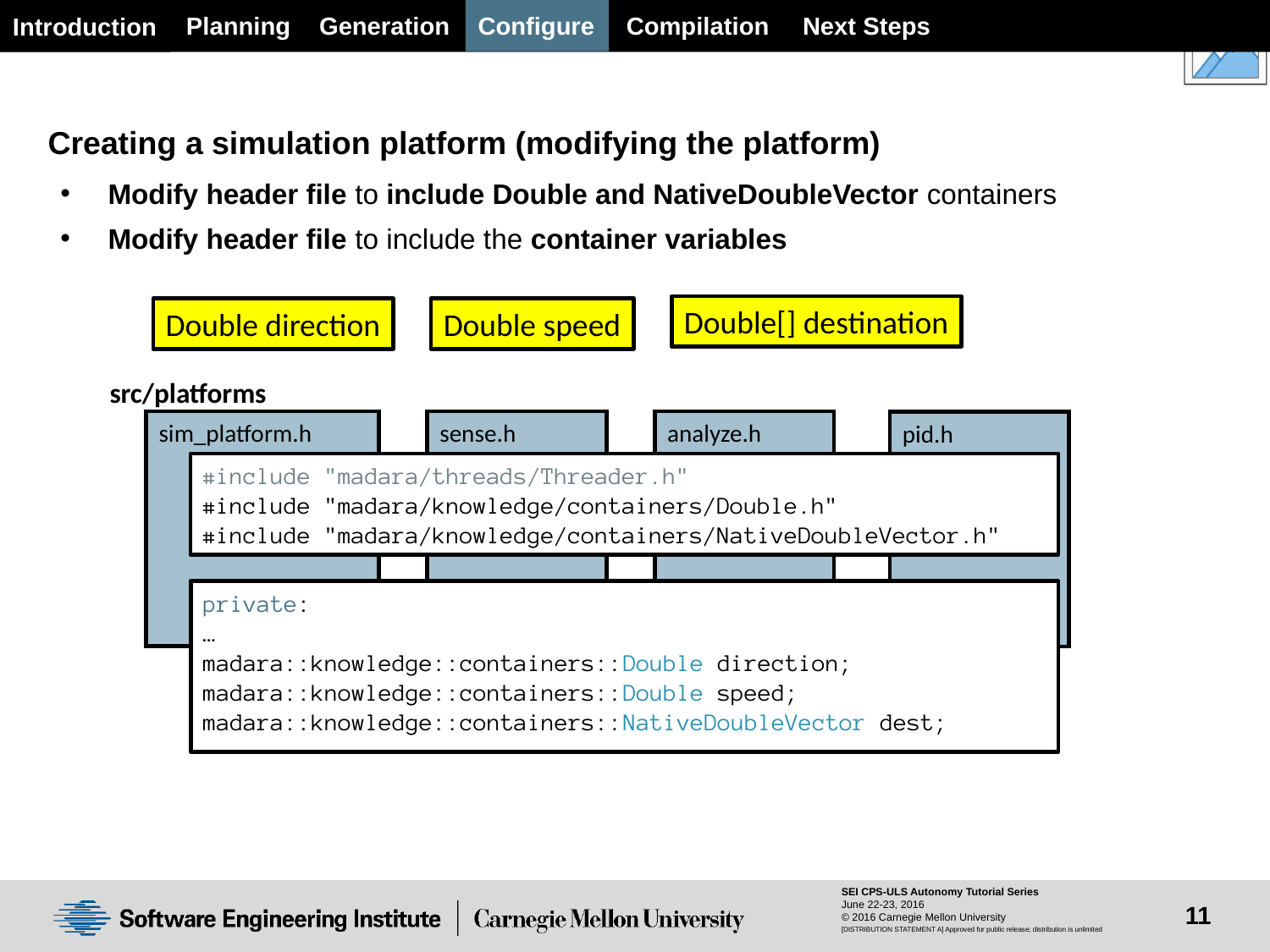

Planning
Generation
Configure
Next Steps
Compilation
Introduction

Creating a simulation platform (modifying the platform)
Modify header file to include Double and NativeDoubleVector containers
Modify header file to include the container variables
Double[] destination
Double direction
Double speed
src/platforms
sim_platform.h
sense.h
analyze.h
pid.h
#include "madara/threads/Threader.h"
#include "madara/knowledge/containers/Double.h"
#include "madara/knowledge/containers/NativeDoubleVector.h"
private:
…
madara::knowledge::containers::Double direction;
madara::knowledge::containers::Double speed; madara::knowledge::containers::NativeDoubleVector dest;